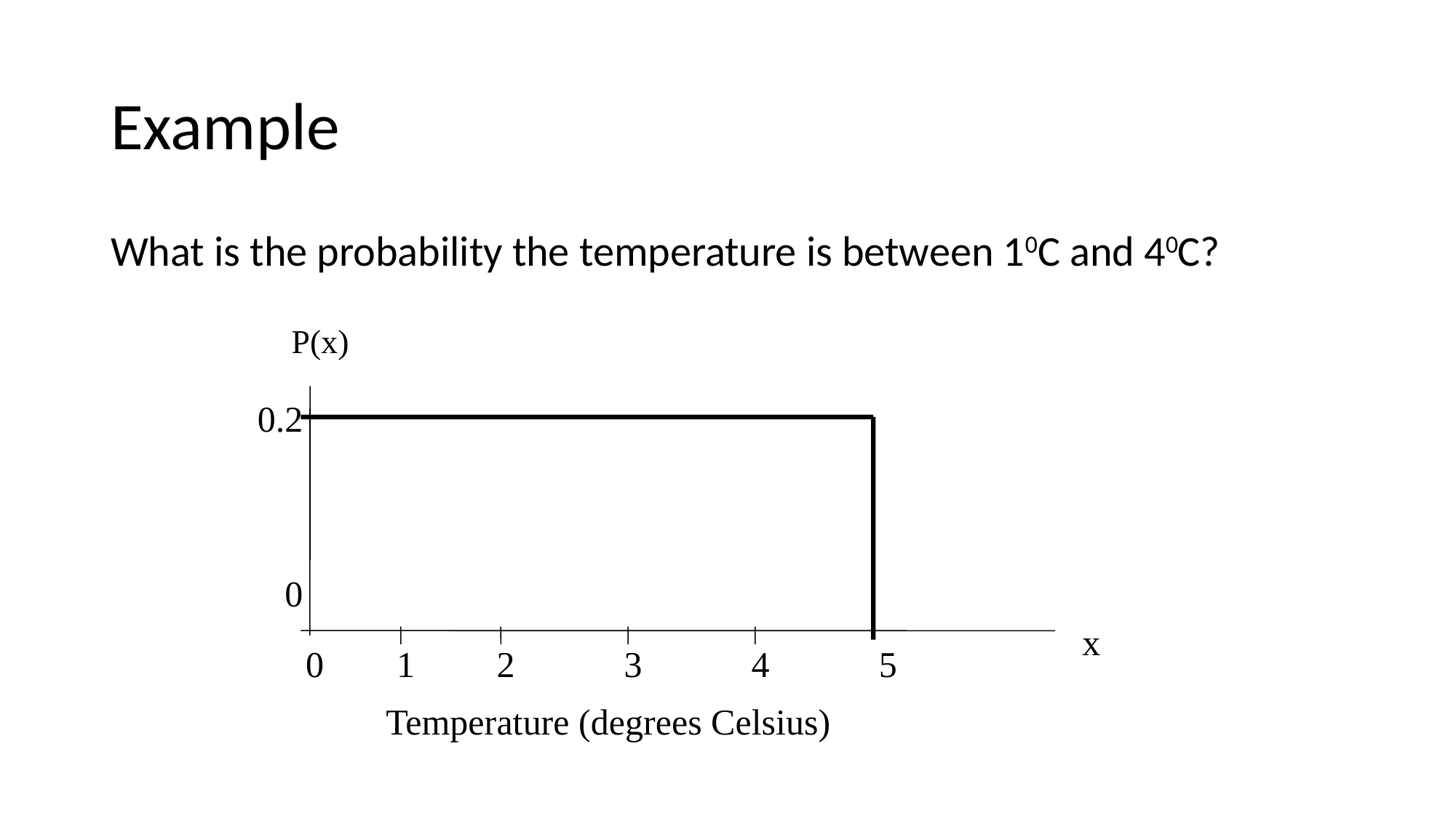

Example
What is the probability the temperature is between 10C and 40C?
P(x)

0.2

   0

x

0        1         2            3            4            5
Temperature (degrees Celsius)